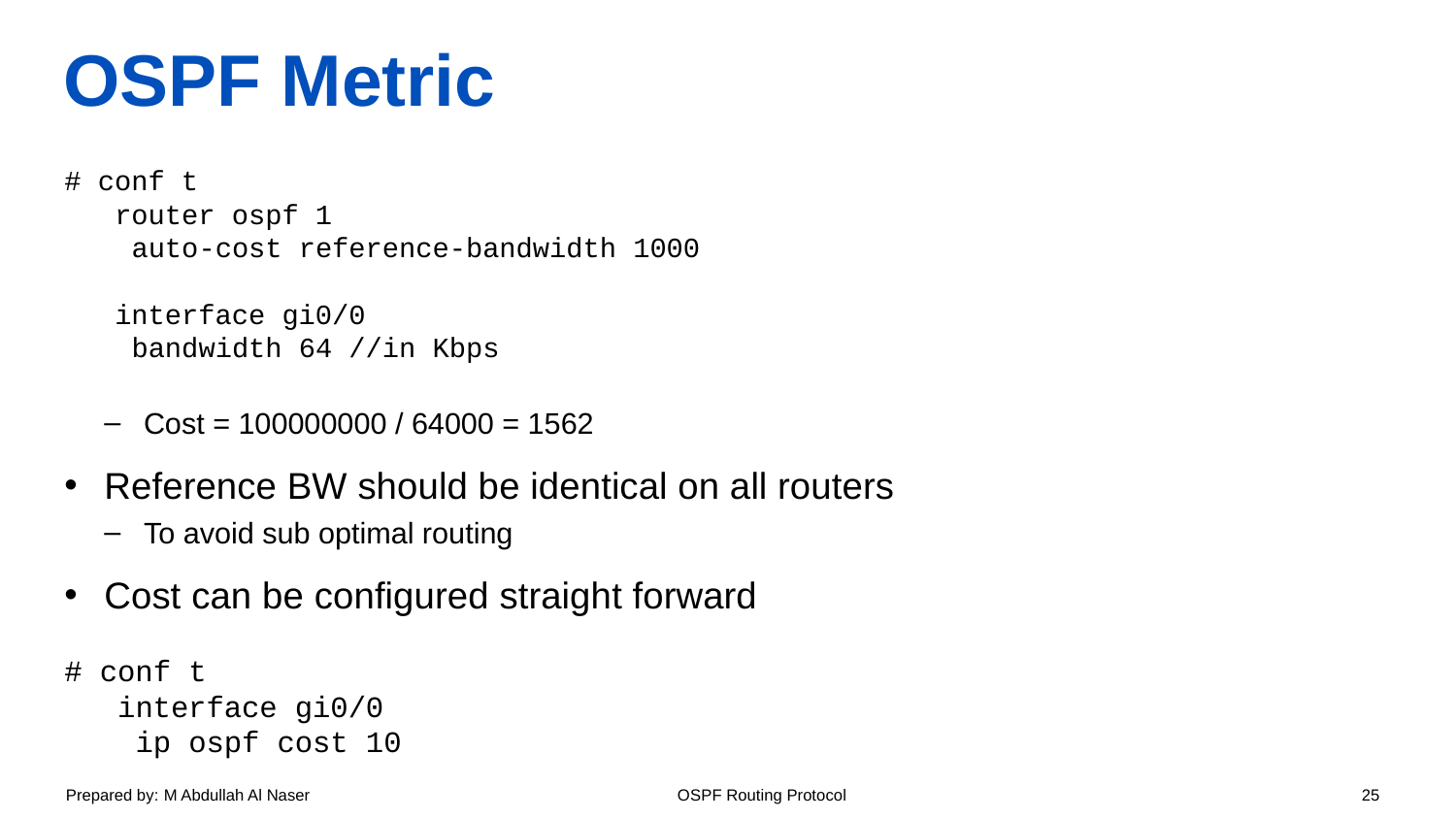

# OSPF Metric
# conf t
   router ospf 1
    auto-cost reference-bandwidth 1000

   interface gi0/0
    bandwidth 64 //in Kbps

Cost = 100000000 / 64000 = 1562
Reference BW should be identical on all routers
To avoid sub optimal routing
Cost can be configured straight forward

# conf t
   interface gi0/0
    ip ospf cost 10